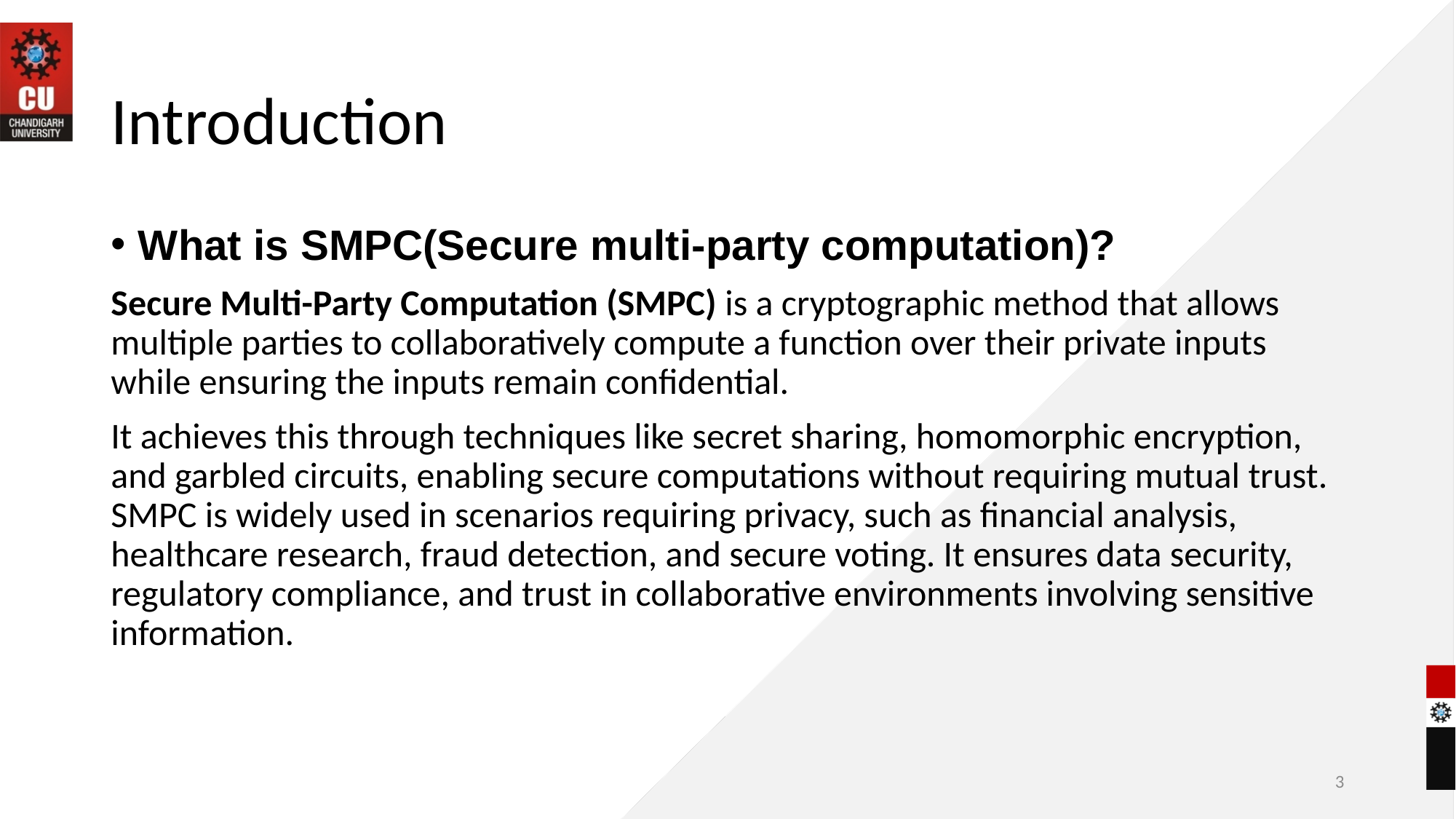

# Introduction
What is SMPC(Secure multi-party computation)?
Secure Multi-Party Computation (SMPC) is a cryptographic method that allows multiple parties to collaboratively compute a function over their private inputs while ensuring the inputs remain confidential.
It achieves this through techniques like secret sharing, homomorphic encryption, and garbled circuits, enabling secure computations without requiring mutual trust. SMPC is widely used in scenarios requiring privacy, such as financial analysis, healthcare research, fraud detection, and secure voting. It ensures data security, regulatory compliance, and trust in collaborative environments involving sensitive information.

3